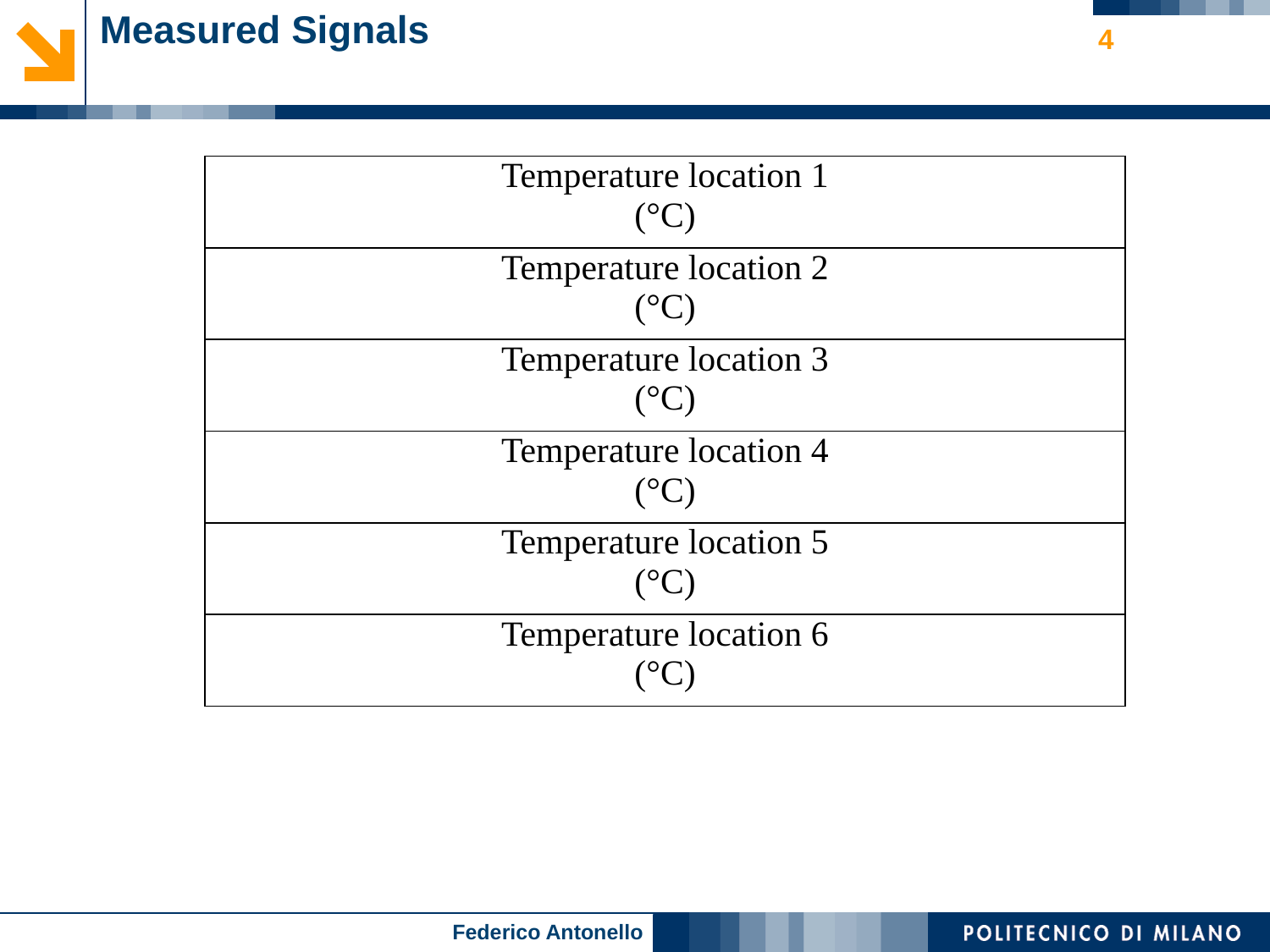

# Measured Signals
4
| Temperature location 1 (°C) |
| --- |
| Temperature location 2 (°C) |
| Temperature location 3 (°C) |
| Temperature location 4 (°C) |
| Temperature location 5 (°C) |
| Temperature location 6 (°C) |